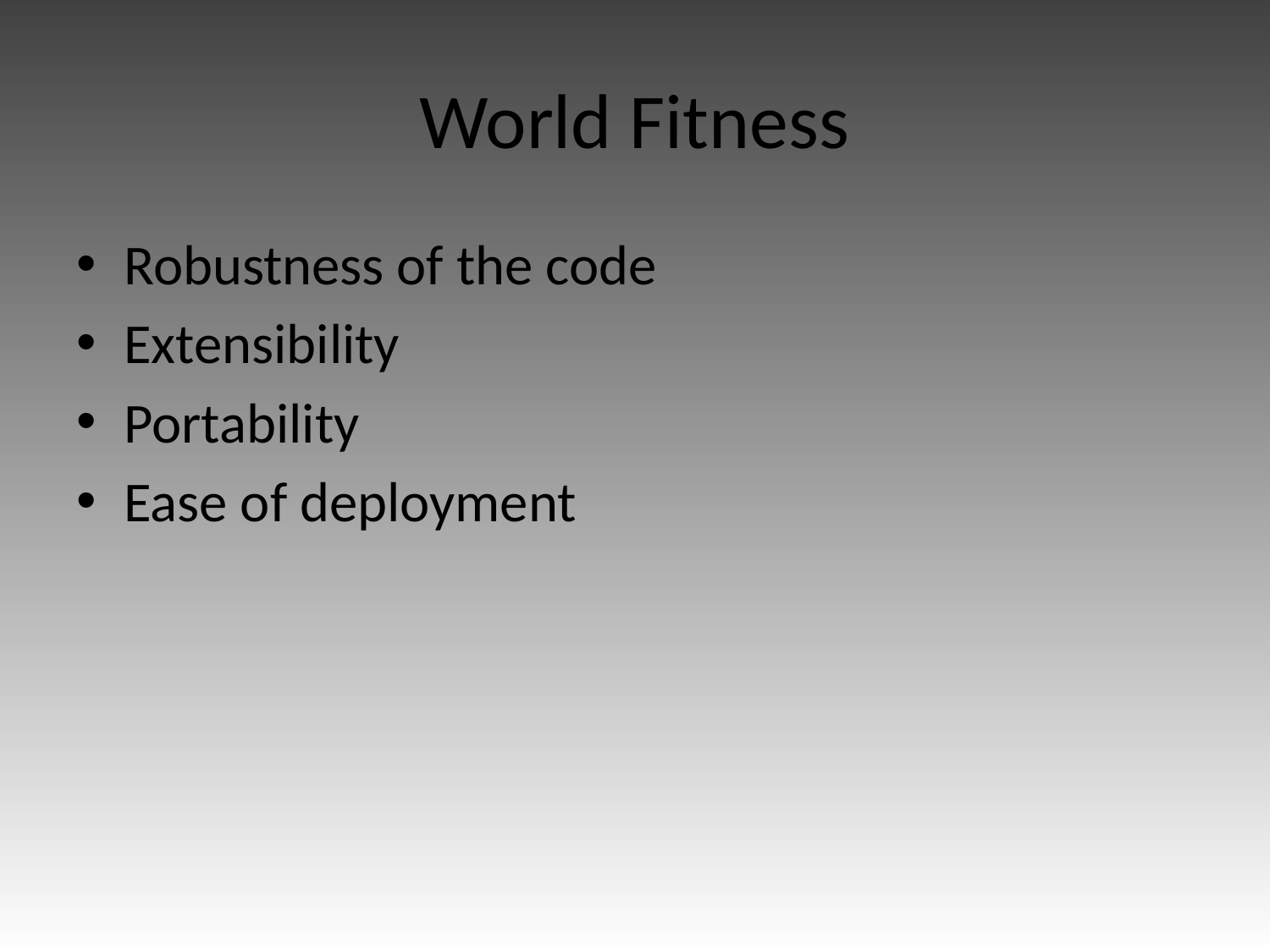

# World Fitness
Robustness of the code
Extensibility
Portability
Ease of deployment